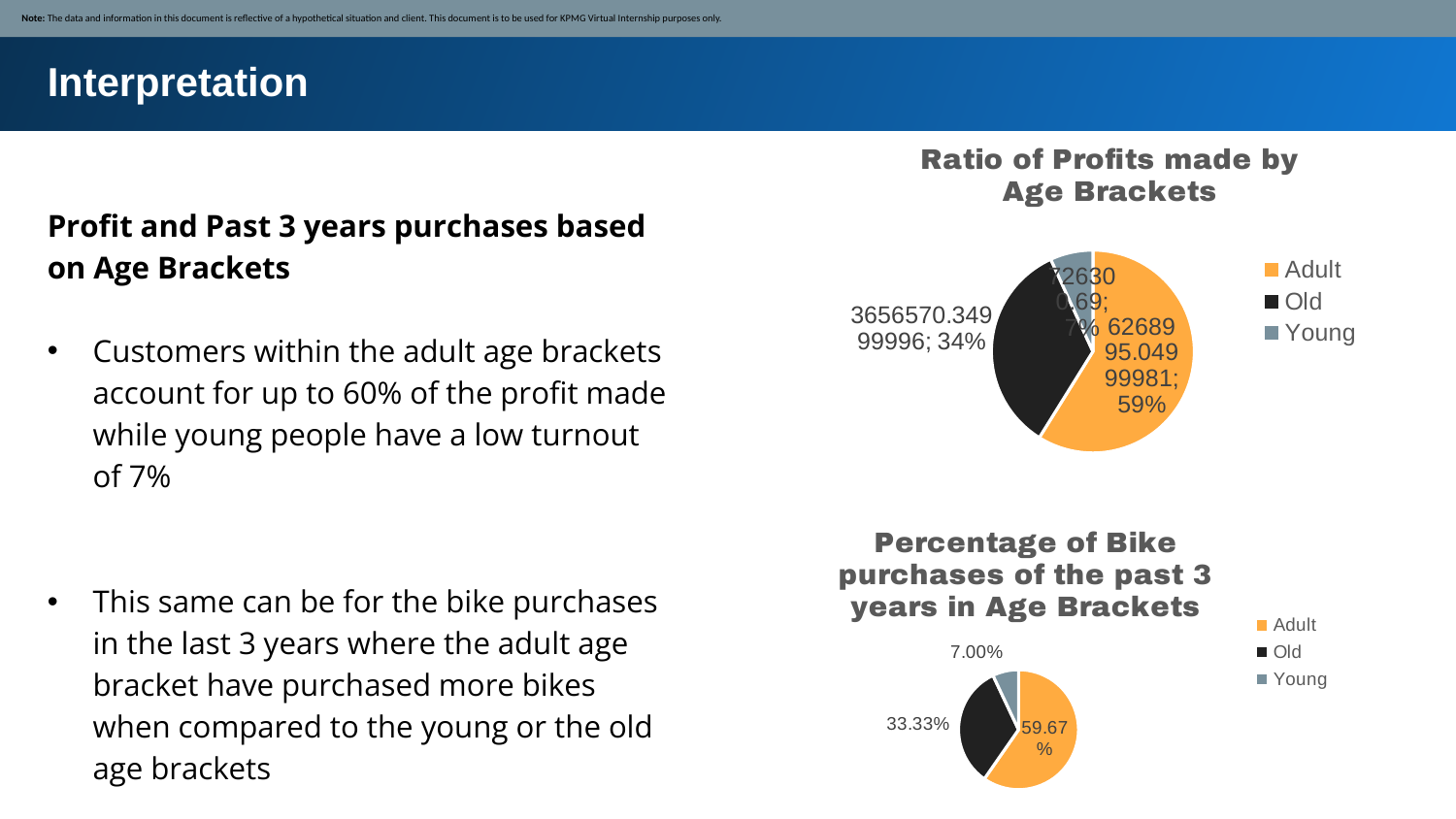

Note: The data and information in this document is reflective of a hypothetical situation and client. This document is to be used for KPMG Virtual Internship purposes only.
Interpretation

### Chart: Ratio of Profits made by Age Brackets

| Category | Total |
|---|---|
| Adult | 6268995.049999812 |
| Old | 3656570.3499999633 |
| Young | 726300.6900000004 |
Profit and Past 3 years purchases based on Age Brackets

Customers within the adult age brackets account for up to 60% of the profit made while young people have a low turnout of 7%

This same can be for the bike purchases in the last 3 years where the adult age bracket have purchased more bikes when compared to the young or the old age brackets

### Chart: Percentage of Bike purchases of the past 3 years in Age Brackets

| Category | Total |
|---|---|
| Adult | 0.5966676348657284 |
| Old | 0.333293549153706 |
| Young | 0.0700388159805656 |